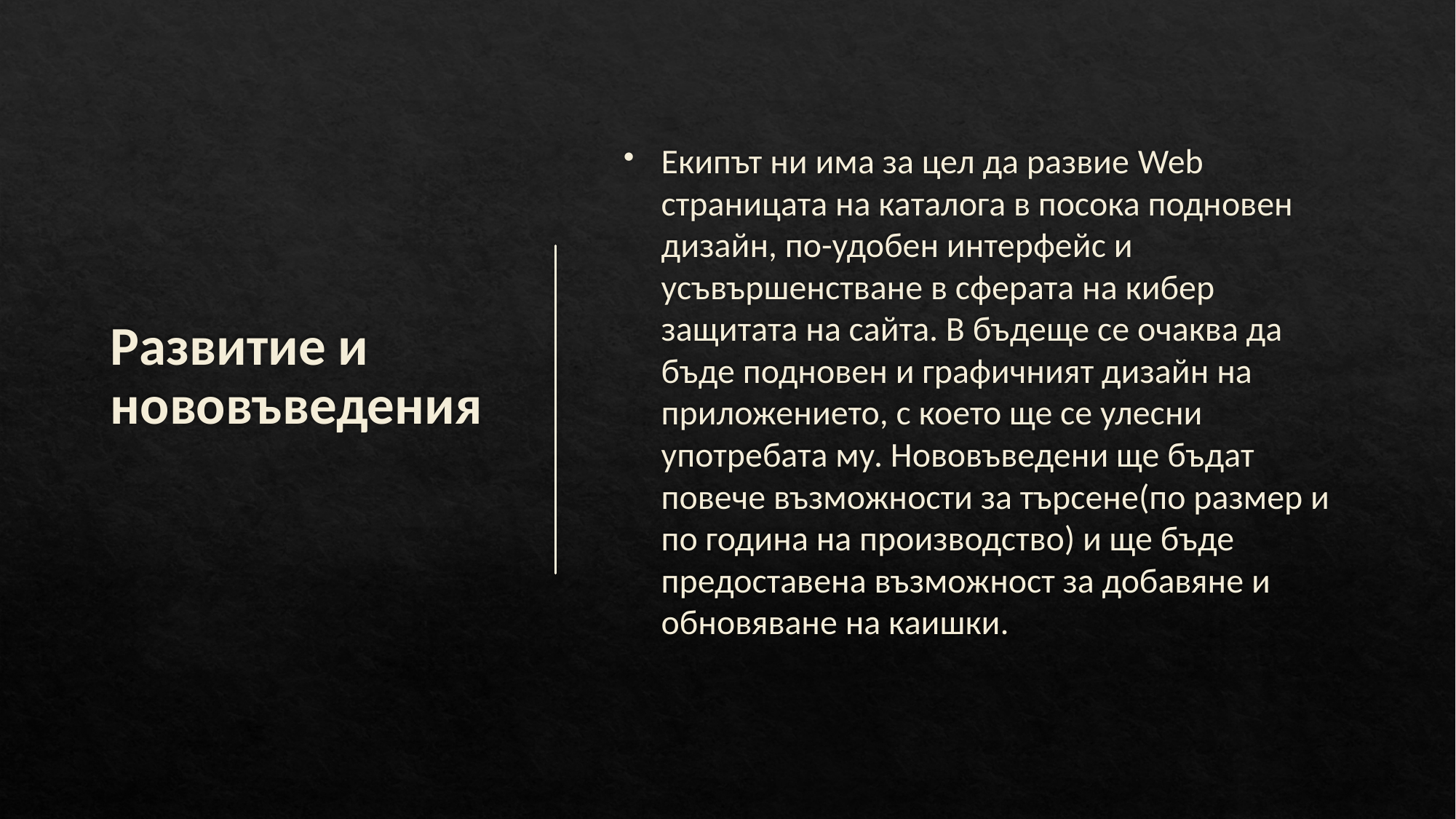

# Развитие и нововъведения
Екипът ни има за цел да развие Web страницата на каталога в посока подновен дизайн, по-удобен интерфейс и усъвършенстване в сферата на кибер защитата на сайта. В бъдеще се очаква да бъде подновен и графичният дизайн на приложението, с което ще се улесни употребата му. Нововъведени ще бъдат повече възможности за търсене(по размер и по година на производство) и ще бъде предоставена възможност за добавяне и обновяване на каишки.